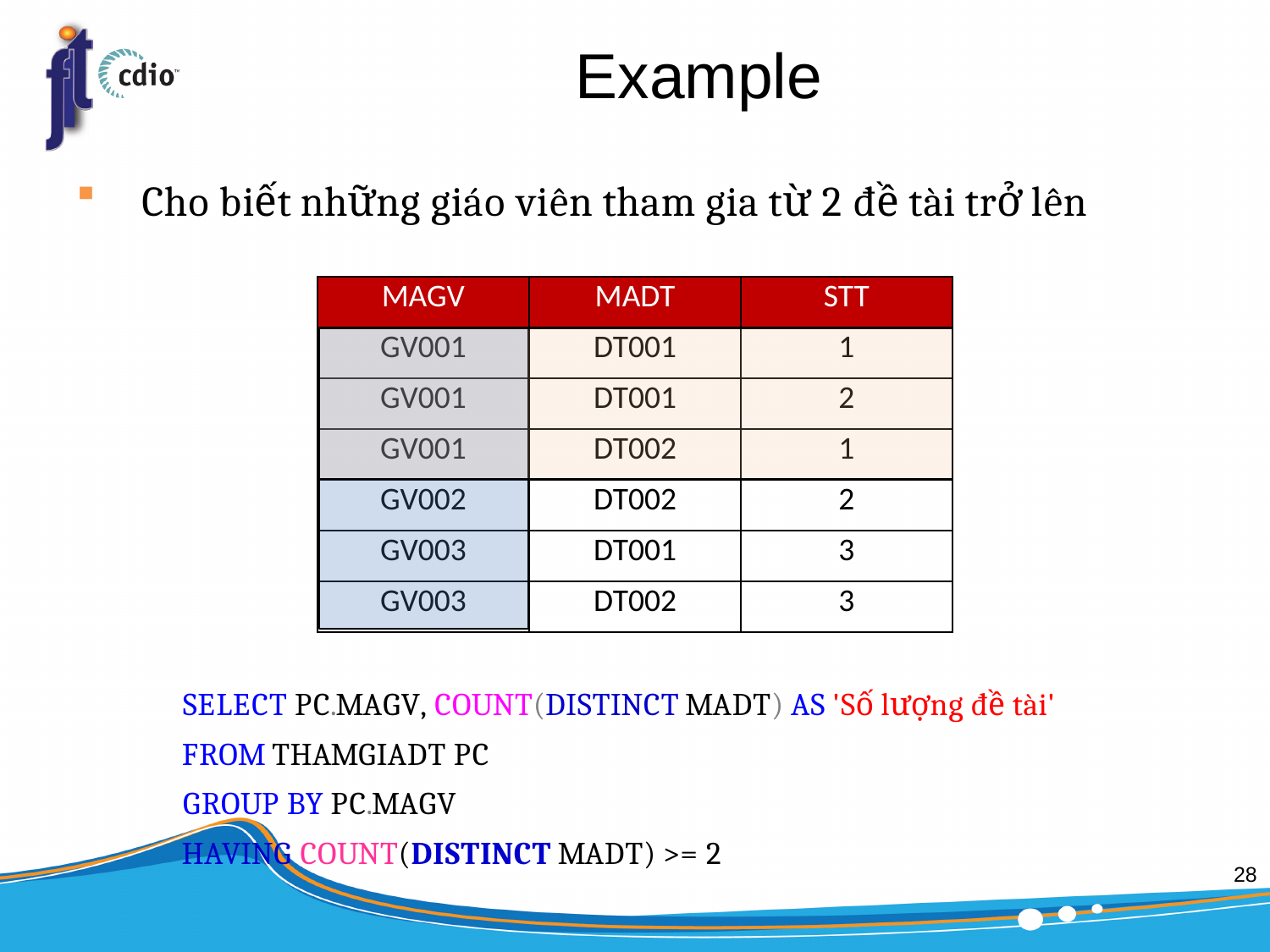

# Example
Cho biết những giáo viên tham gia từ 2 đề tài trở lên

| MAGV | MADT | STT |
| --- | --- | --- |
| GV001 | DT001 | 1 |
| GV001 | DT001 | 2 |
| GV001 | DT002 | 1 |
| GV002 | DT002 | 2 |
| GV003 | DT001 | 3 |
| GV003 | DT002 | 3 |

SELECT PC.MAGV, COUNT(DISTINCT MADT) AS 'Số lượng đề tài'
FROM THAMGIADT PC
GROUP BY PC.MAGV
HAVING COUNT(DISTINCT MADT) >= 2
28